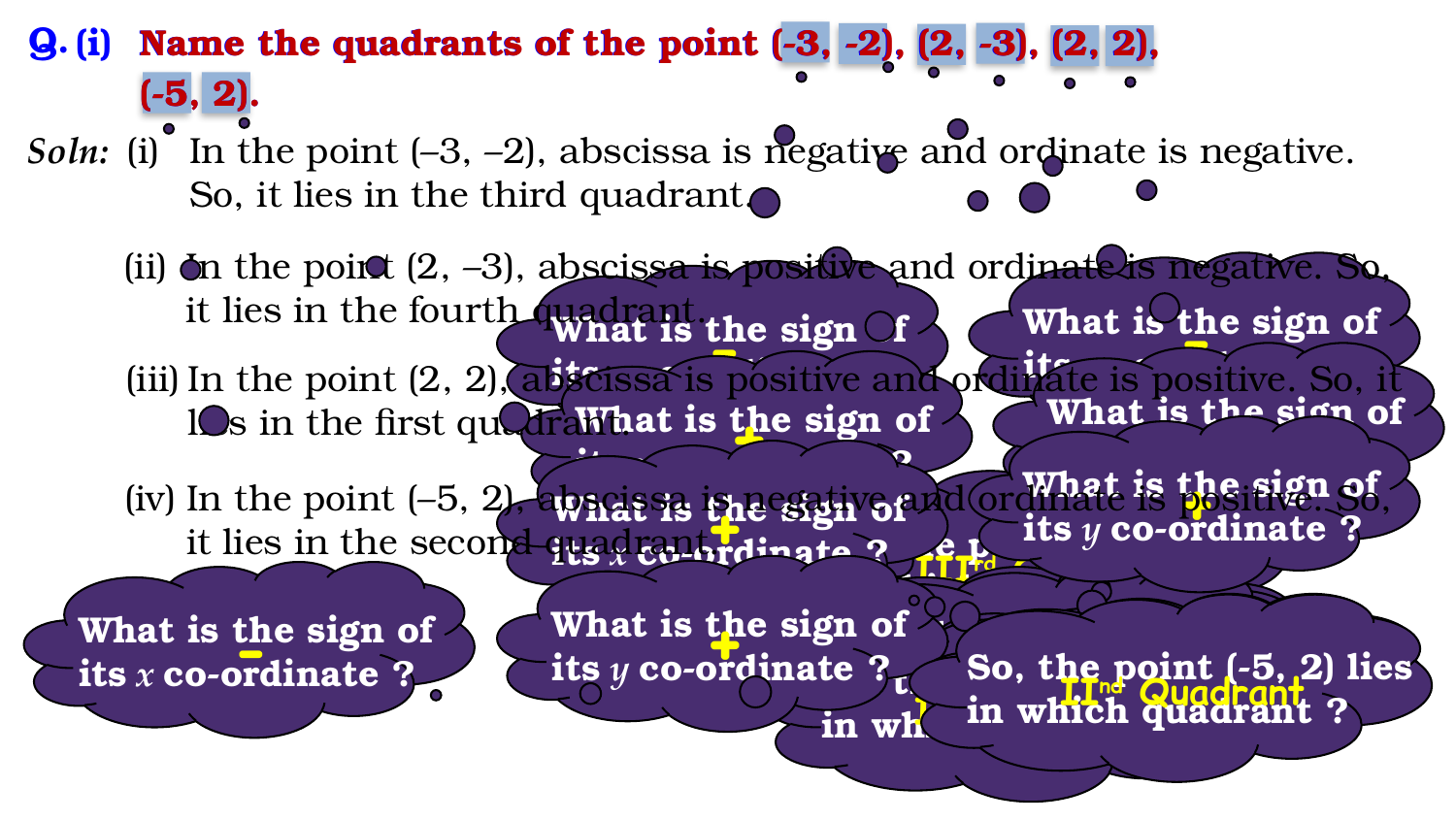

Q.
Name the quadrants of the point (-3, -2), (2, -3), (2, 2),
Name the quadrants of the point (-3, -2), (2, -3), (2, 2),

 (-5, 2).
 (-5, 2).

Soln:
(i)
In the point (–3, –2), abscissa is negative and ordinate is negative. So, it lies in the third quadrant.
(ii)
In the point (2, –3), abscissa is positive and ordinate is negative. So, it lies in the fourth quadrant.

What is the sign of
its y co-ordinate ?
-
What is the sign of
its x co-ordinate ?
-

(iii)
In the point (2, 2), abscissa is positive and ordinate is positive. So, it lies in the first quadrant.

What is the sign of
its y co-ordinate ?
-
What is the sign of
its x co-ordinate ?
+

What is the sign of
its y co-ordinate ?
+

(iv)
In the point (–5, 2), abscissa is negative and ordinate is positive. So, it lies in the second quadrant.

What is the sign of
its x co-ordinate ?
+
So, the point (-3,-2) lies
in which quadrant ?
IIIrd Quadrant

What is the sign of
its y co-ordinate ?

+
What is the sign of
its x co-ordinate ?
-
So, the point (2,-3) lies
in which quadrant ?

IVth Quadrant
So, the point (-5, 2) lies
in which quadrant ?
So, the point (2, 2) lies
in which quadrant ?
IInd Quadrant
Ist Quadrant